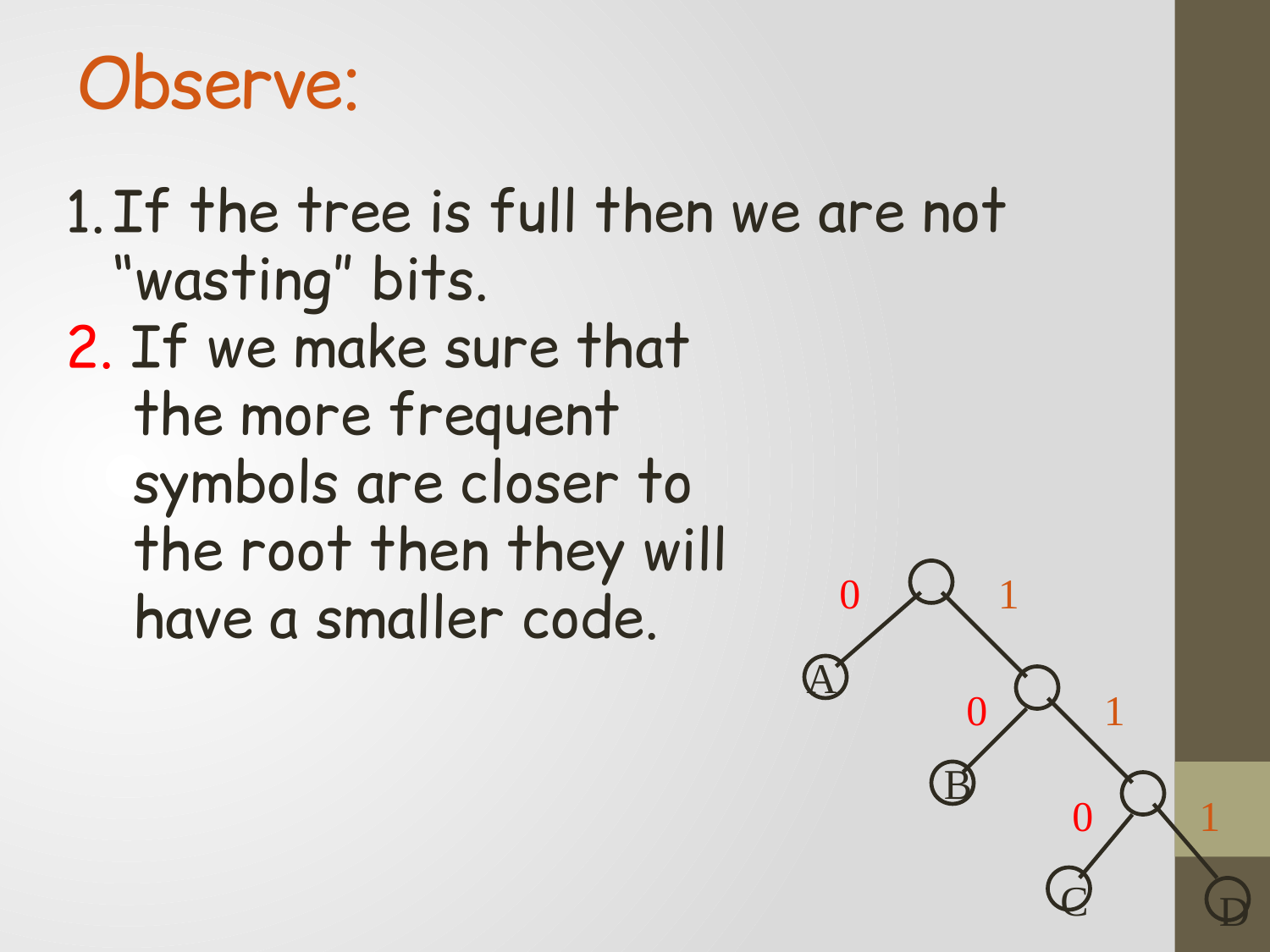

# Observe:
If the tree is full then we are not “wasting” bits.
 If we make sure that
    the more frequent
    symbols are closer to
    the root then they will
    have a smaller code.

0

1

A

0
1

B

0
1

C

D